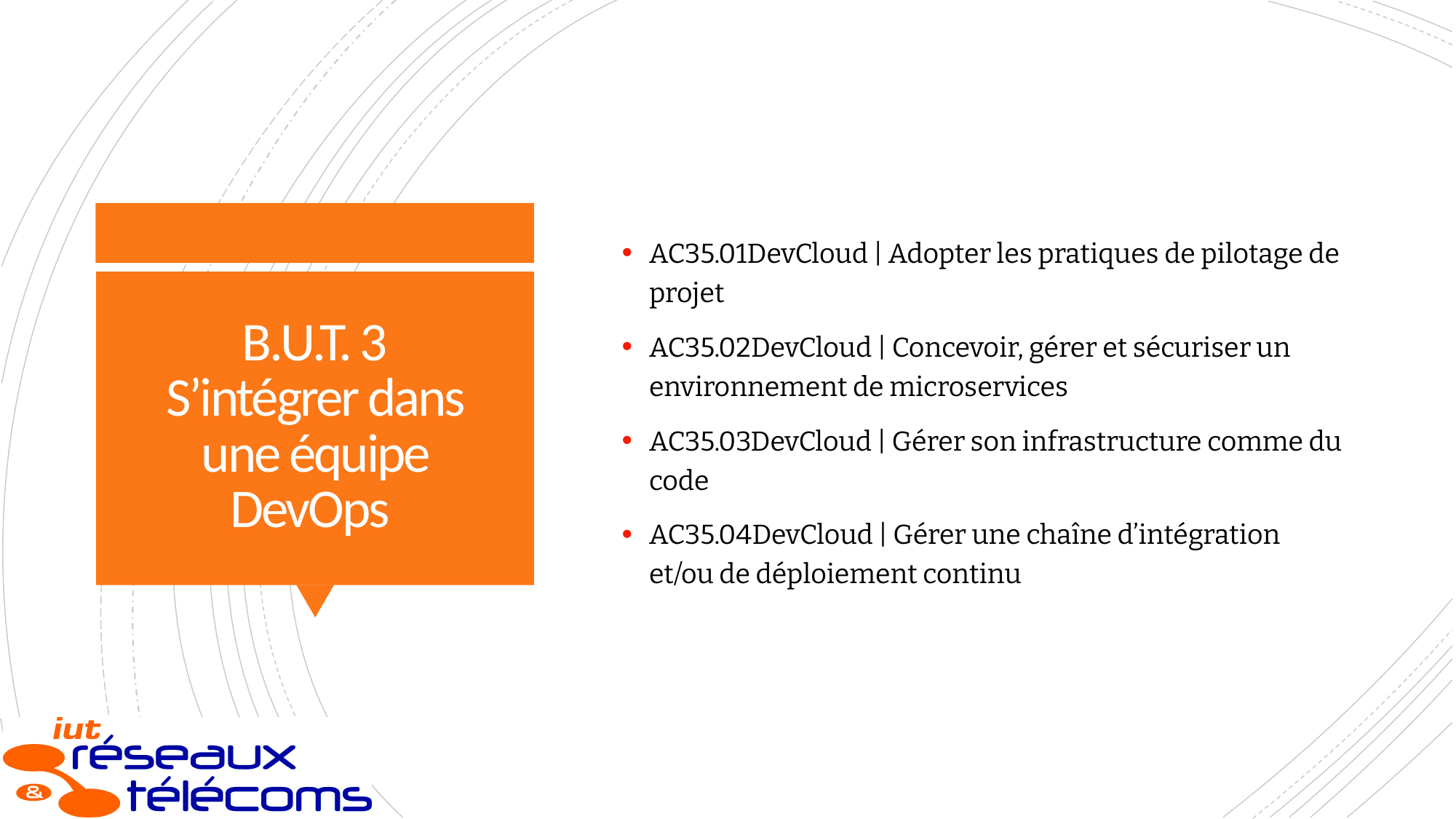

AC35.01DevCloud | Adopter les pratiques de pilotage de projet
AC35.02DevCloud | Concevoir, gérer et sécuriser un environnement de microservices
AC35.03DevCloud | Gérer son infrastructure comme du code
AC35.04DevCloud | Gérer une chaîne d’intégration et/ou de déploiement continu
# B.U.T. 3 S’intégrer dans une équipe DevOps